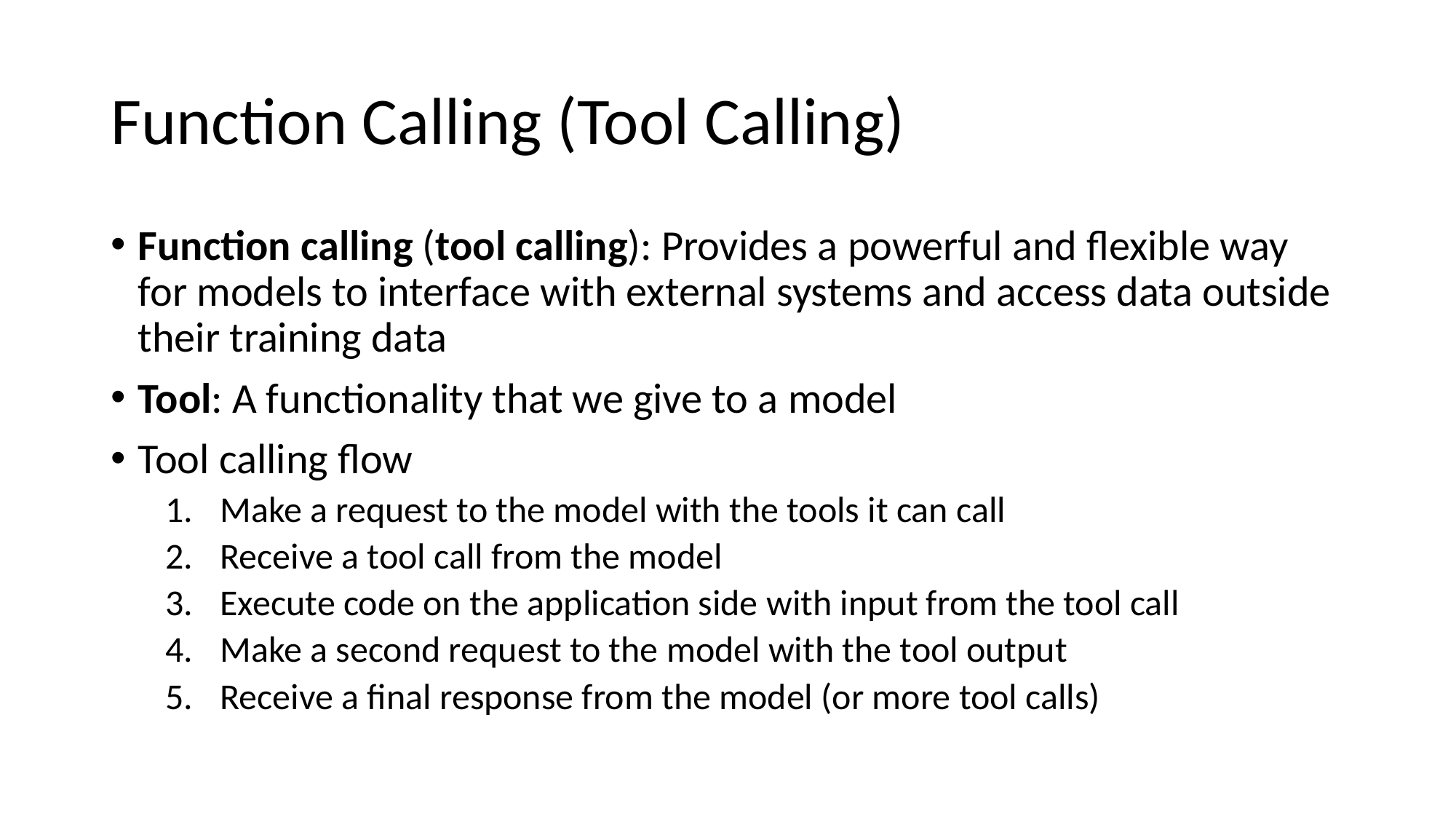

# Function Calling (Tool Calling)
Function calling (tool calling): Provides a powerful and flexible way for models to interface with external systems and access data outside their training data
Tool: A functionality that we give to a model
Tool calling flow
Make a request to the model with the tools it can call
Receive a tool call from the model
Execute code on the application side with input from the tool call
Make a second request to the model with the tool output
Receive a final response from the model (or more tool calls)